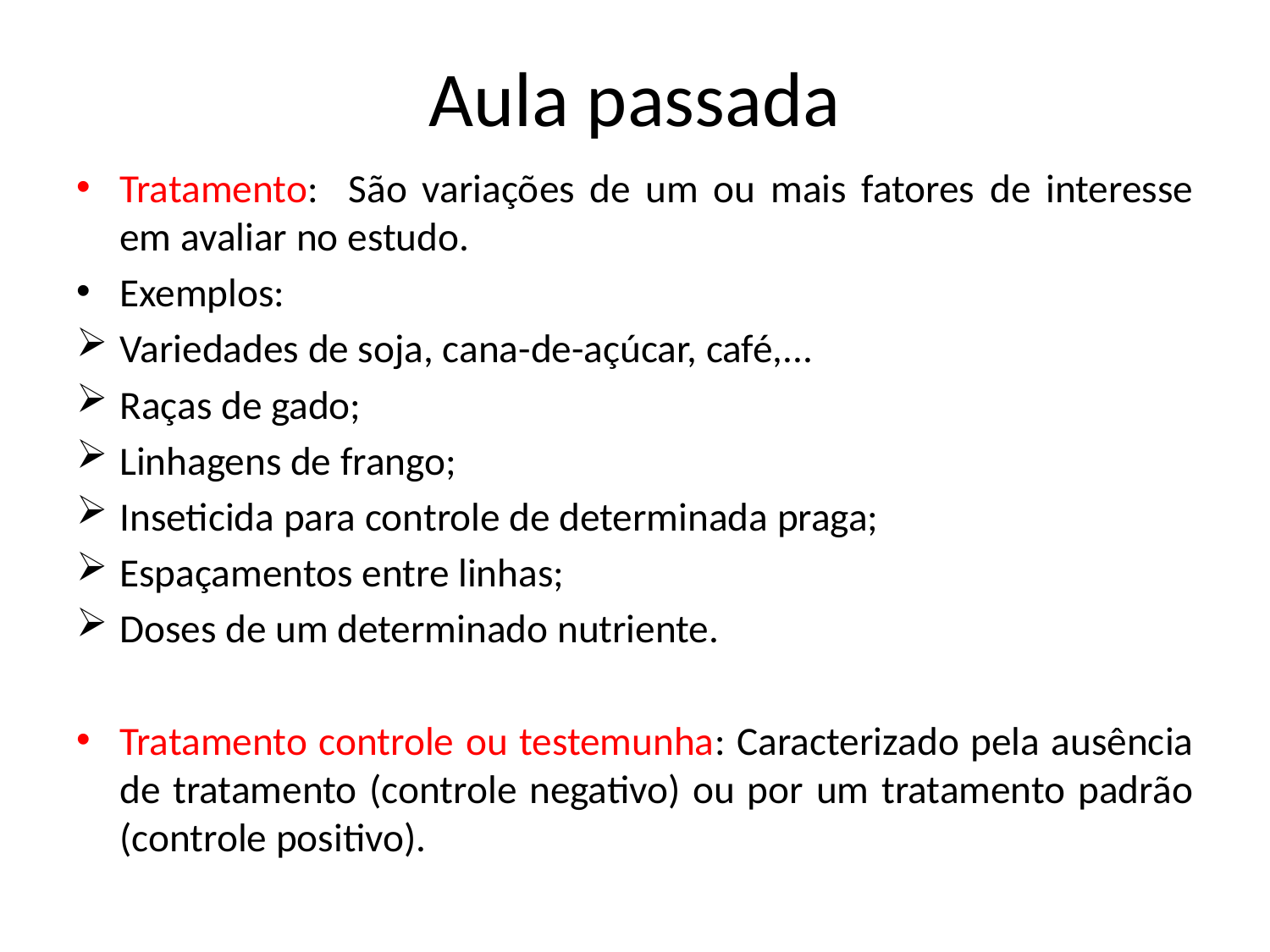

Aula passada
Tratamento:  São variações de um ou mais fatores de interesse em avaliar no estudo.
Exemplos:
Variedades de soja, cana-de-açúcar, café,...
Raças de gado;
Linhagens de frango;
Inseticida para controle de determinada praga;
Espaçamentos entre linhas;
Doses de um determinado nutriente.

Tratamento controle ou testemunha: Caracterizado pela ausência de tratamento (controle negativo) ou por um tratamento padrão (controle positivo).